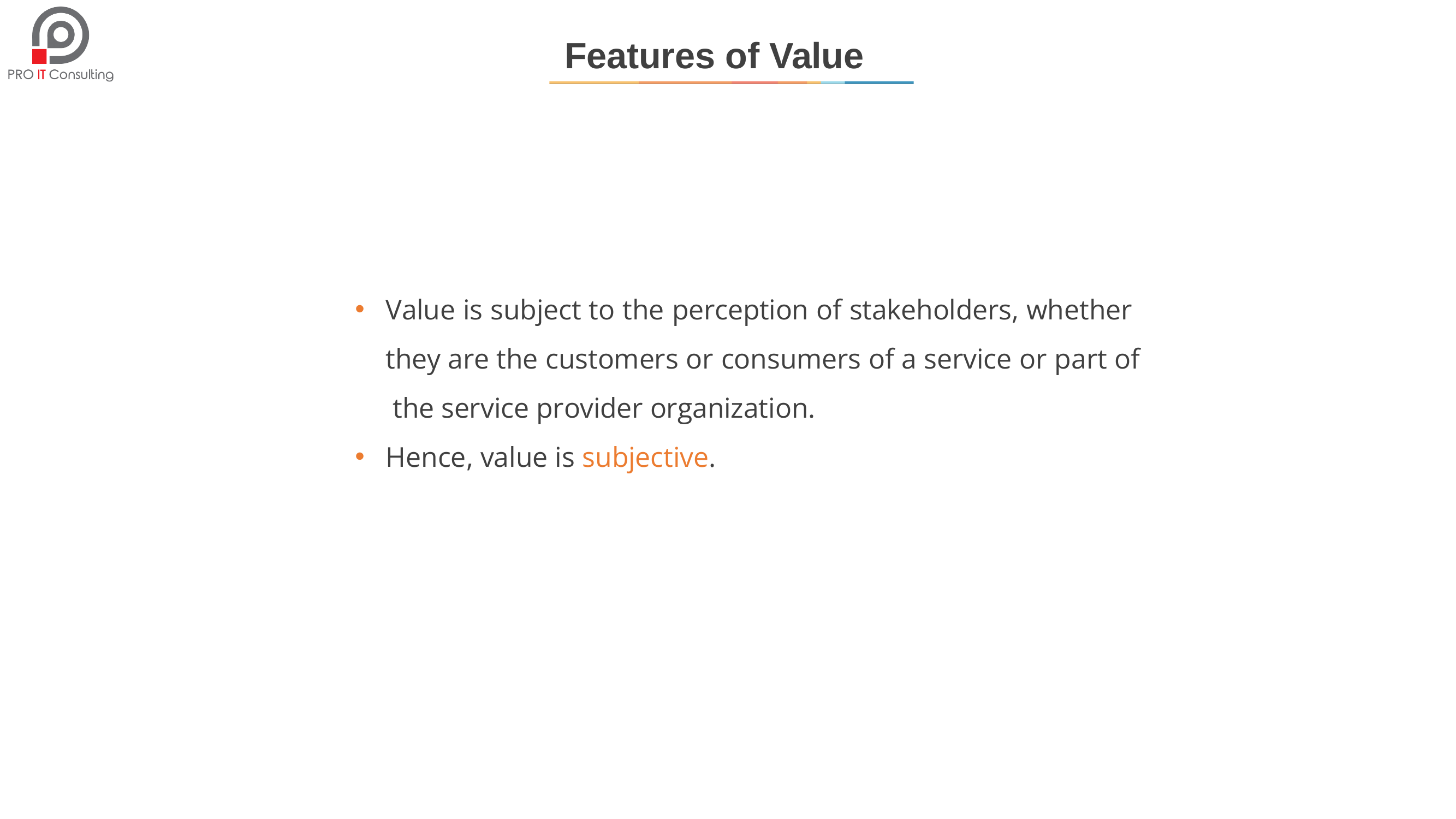

# Features of Value

Value is subject to the perception of stakeholders, whether  they are the customers or consumers of a service or part of  the service provider organization.
Hence, value is subjective.